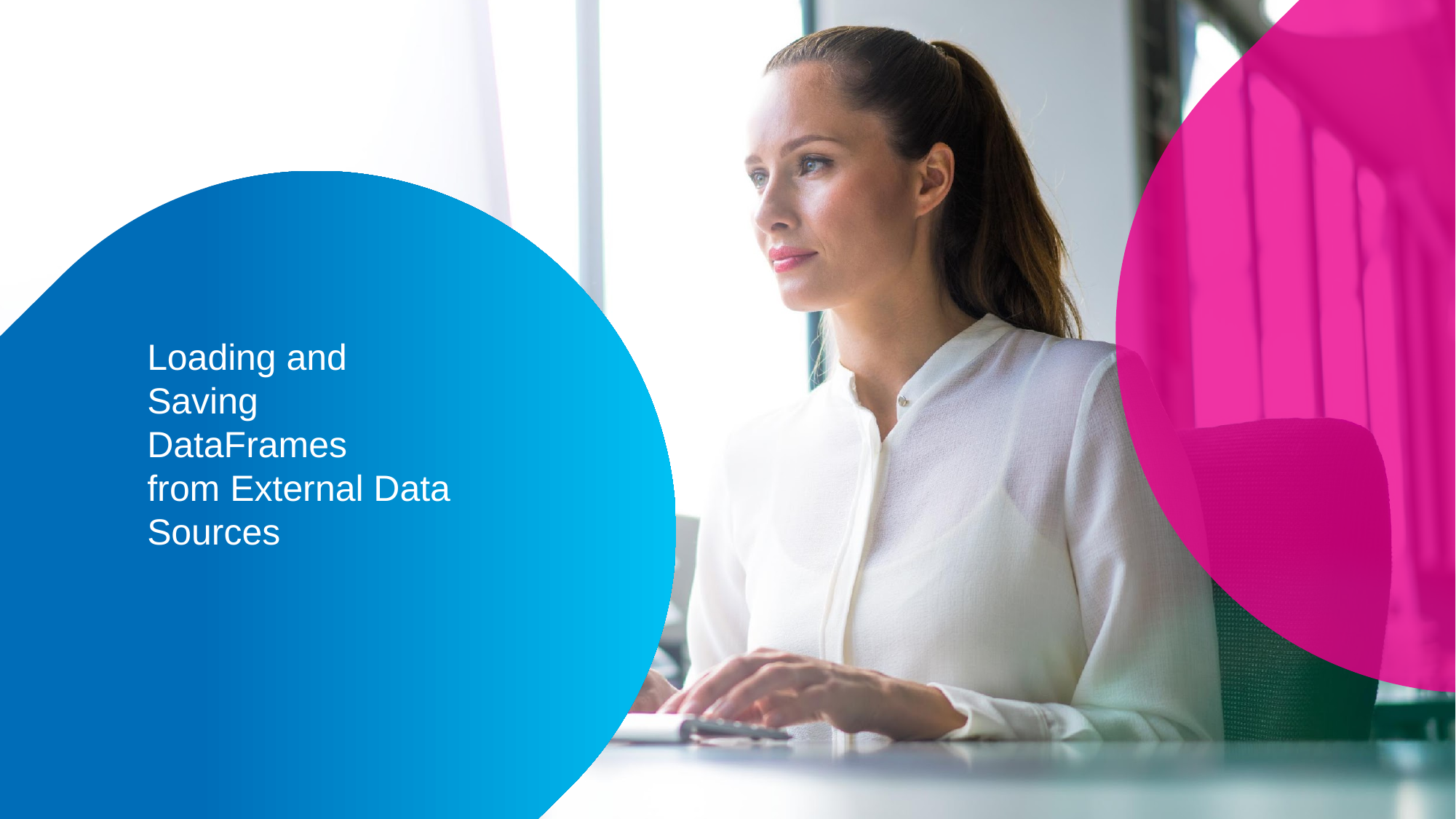

Loading and Saving DataFrames
from External Data Sources